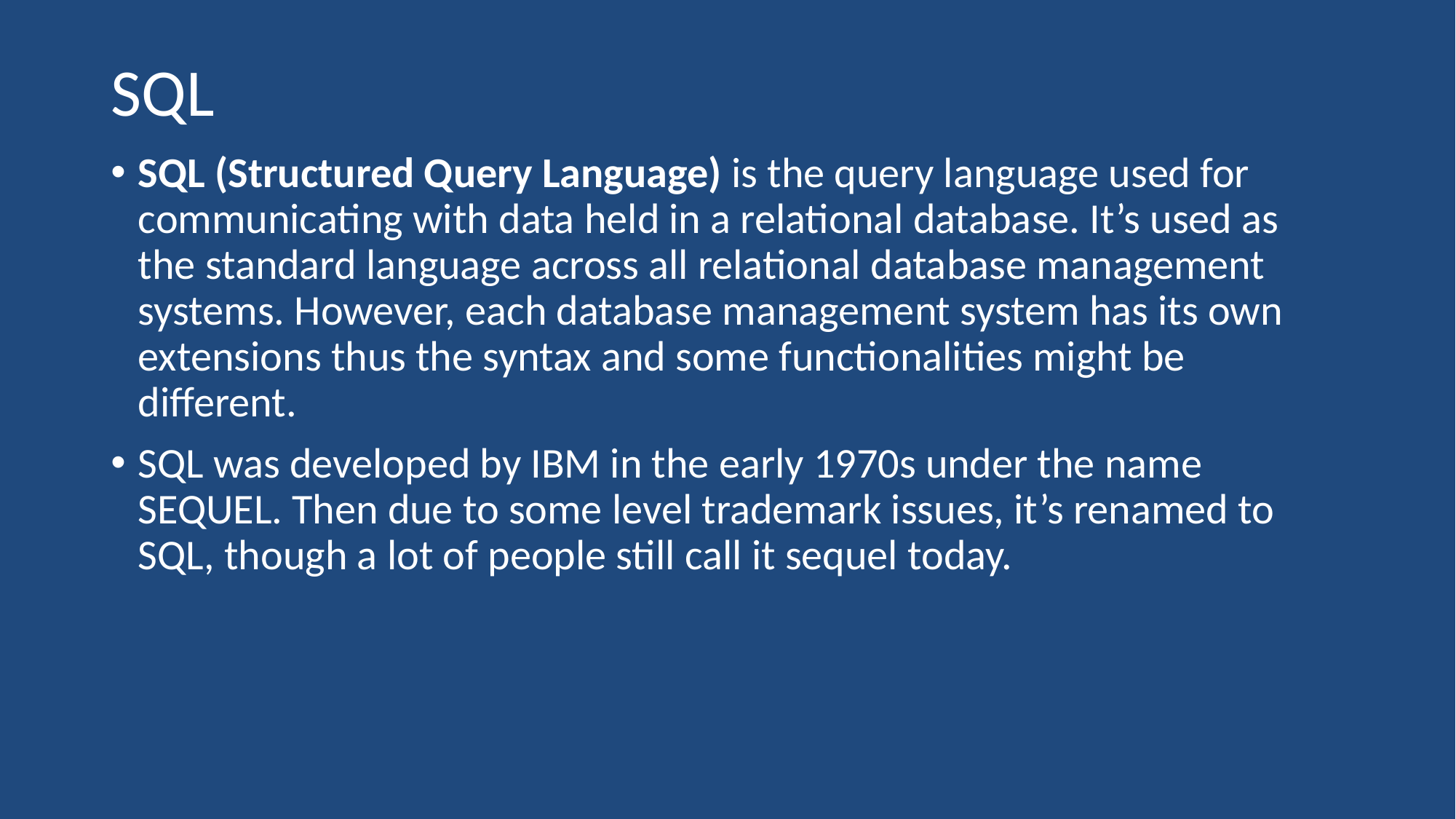

# SQL
SQL (Structured Query Language) is the query language used for communicating with data held in a relational database. It’s used as the standard language across all relational database management systems. However, each database management system has its own extensions thus the syntax and some functionalities might be different.
SQL was developed by IBM in the early 1970s under the name SEQUEL. Then due to some level trademark issues, it’s renamed to SQL, though a lot of people still call it sequel today.